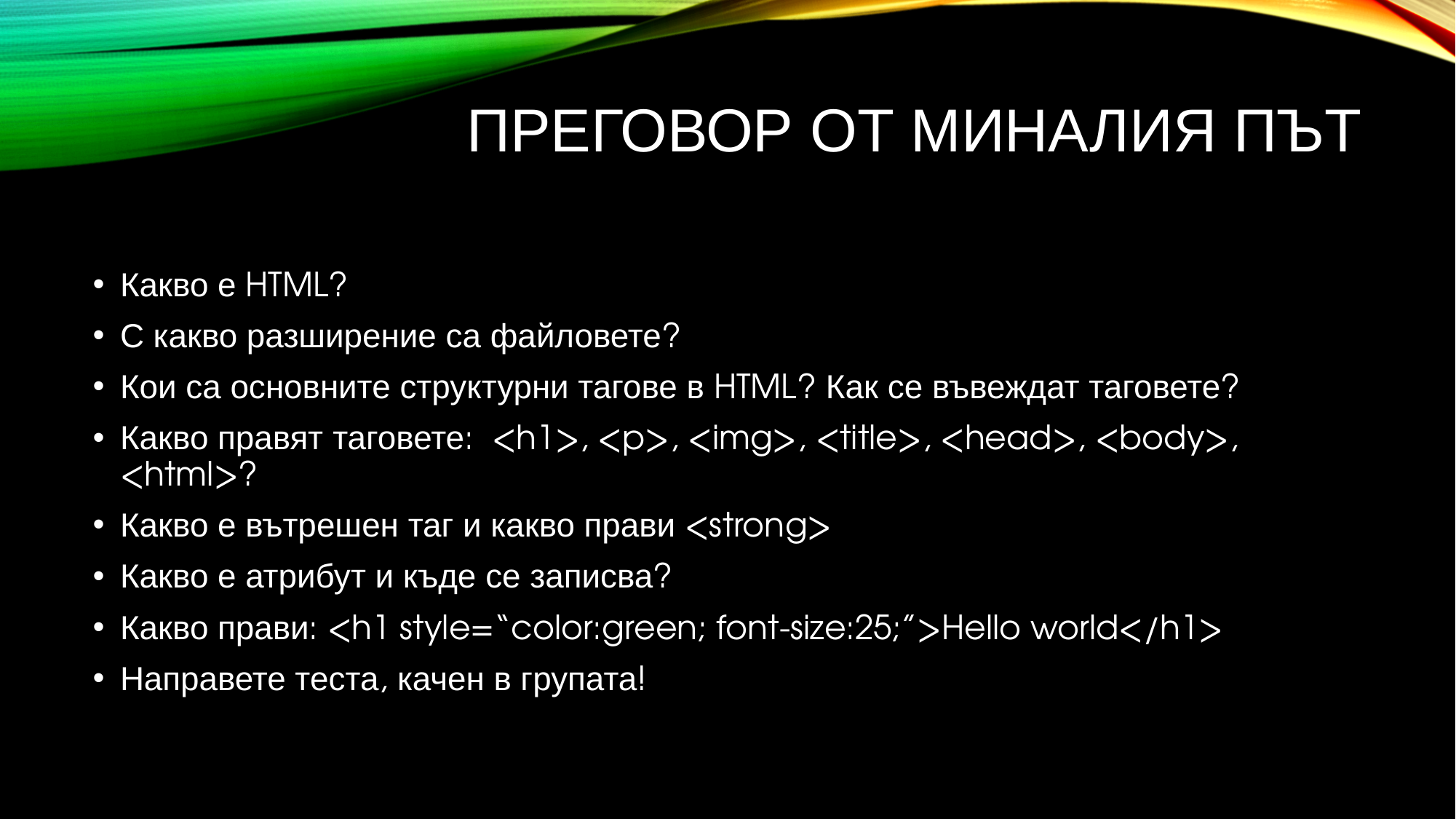

# Преговор от миналия път
Какво е HTML?
С какво разширение са файловете?
Кои са основните структурни тагове в HTML? Как се въвеждат таговете?
Какво правят таговете:  <h1>, <p>, <img>, <title>, <head>, <body>, <html>?
Какво е вътрешен таг и какво прави <strong>
Какво е атрибут и къде се записва?
Какво прави: <h1 style=“color:green; font-size:25;”>Hello world</h1>
Направете теста, качен в групата!